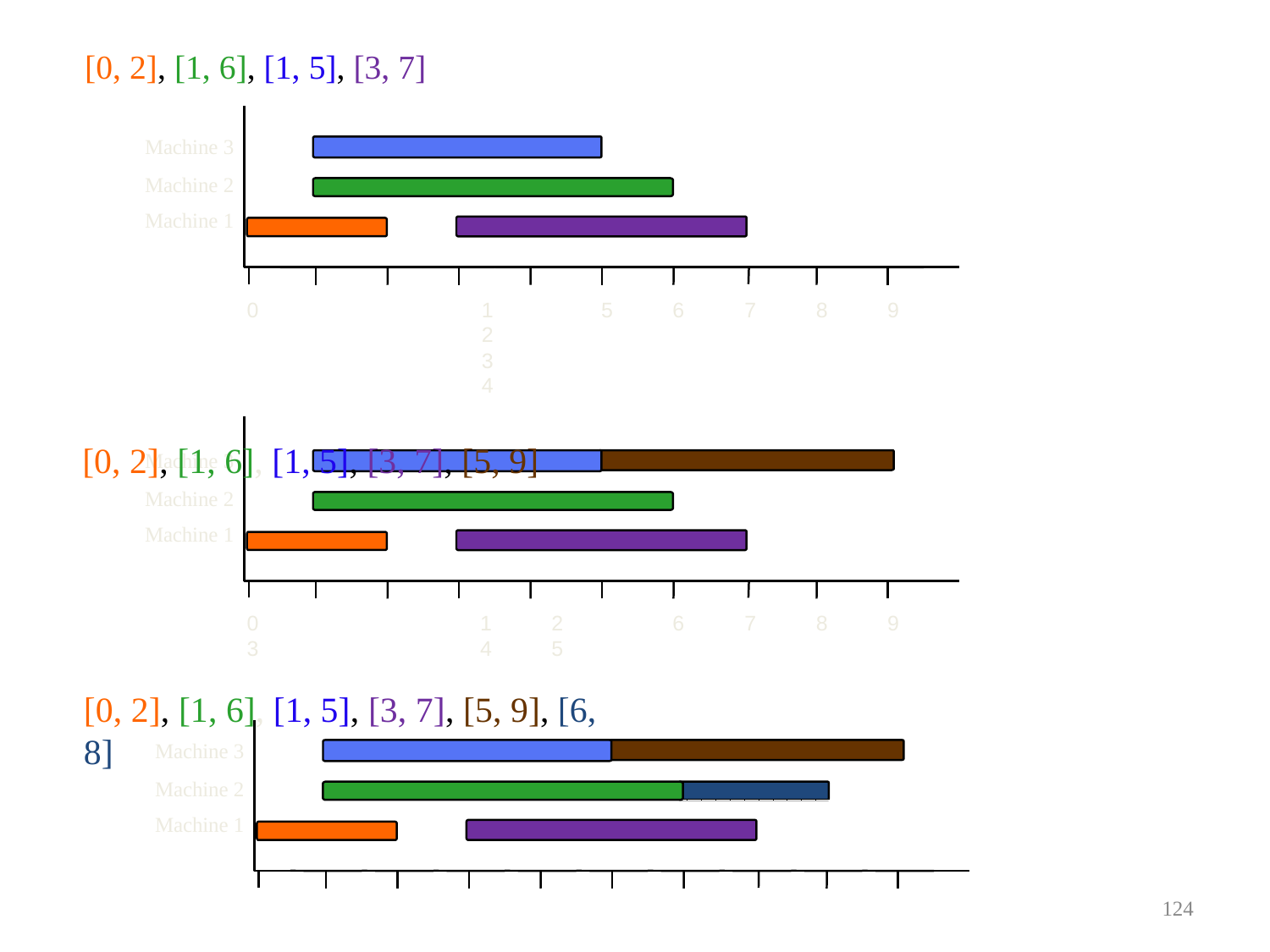

# [0, 2], [1, 6], [1, 5], [3, 7]

Machine 3
Machine 2
Machine 1

0	1	2	3	4

[0, 2], [1, 6], [1, 5], [3, 7], [5, 9]
5
6
7
8
9

Machine 3
Machine 2
Machine 1

0	1	2	3	4	5

[0, 2], [1, 6], [1, 5], [3, 7], [5, 9], [6, 8]
6
7
8
9

Machine 3
Machine 2
Machine 1

124